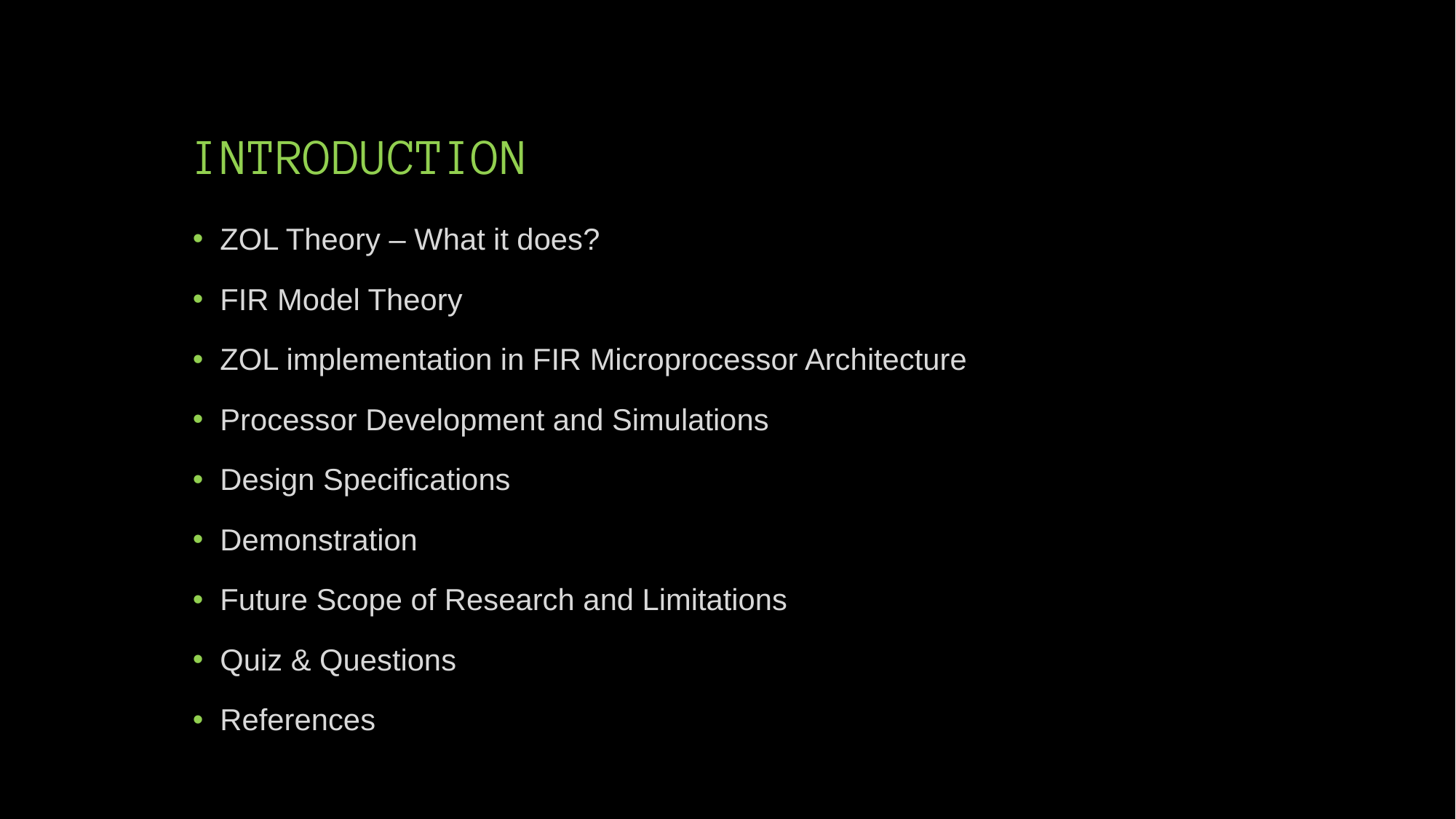

# INTRODUCTION
ZOL Theory – What it does?
FIR Model Theory
ZOL implementation in FIR Microprocessor Architecture
Processor Development and Simulations
Design Specifications
Demonstration
Future Scope of Research and Limitations
Quiz & Questions
References